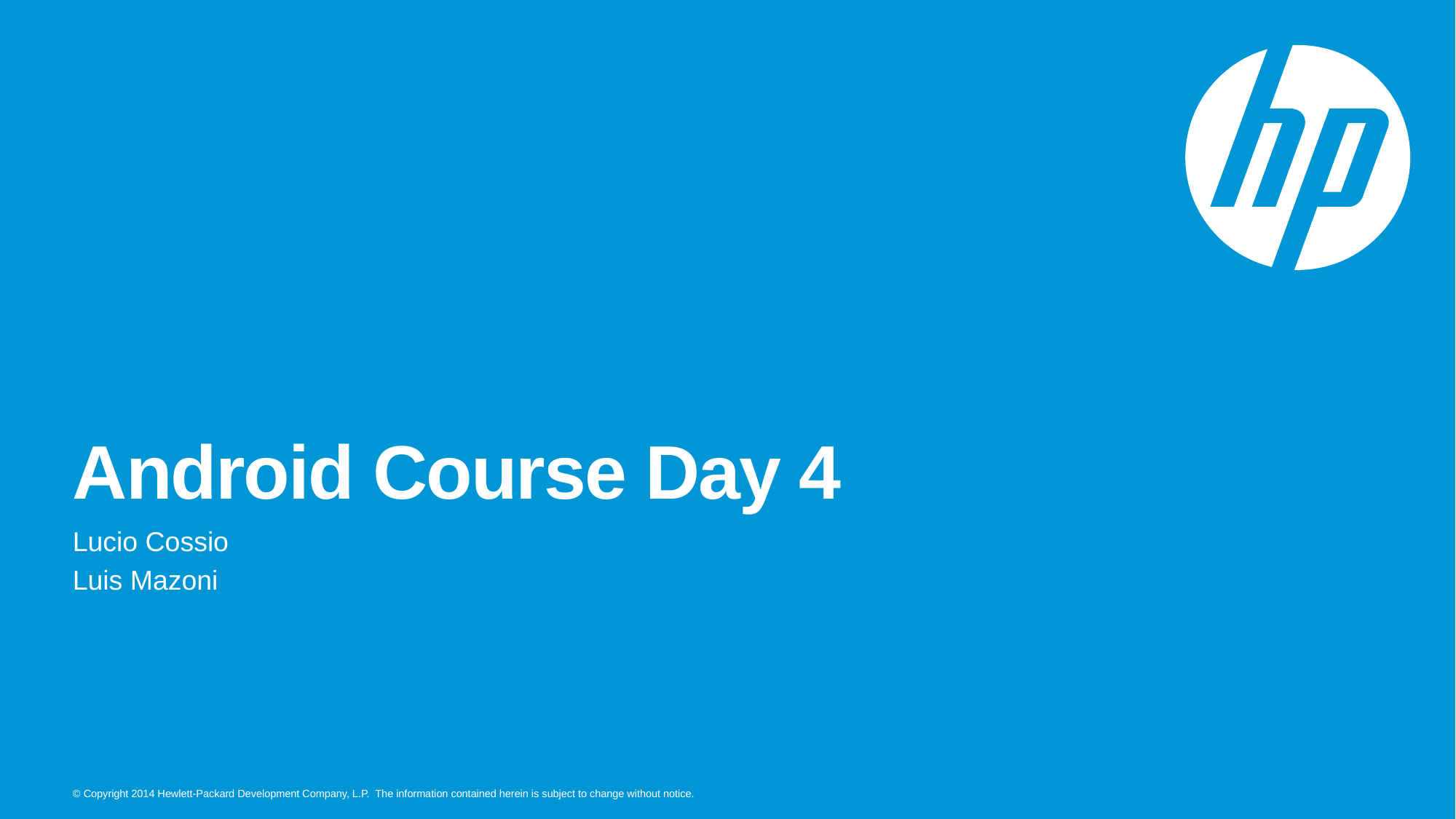

# Android Course Day 4
Lucio Cossio
Luis Mazoni